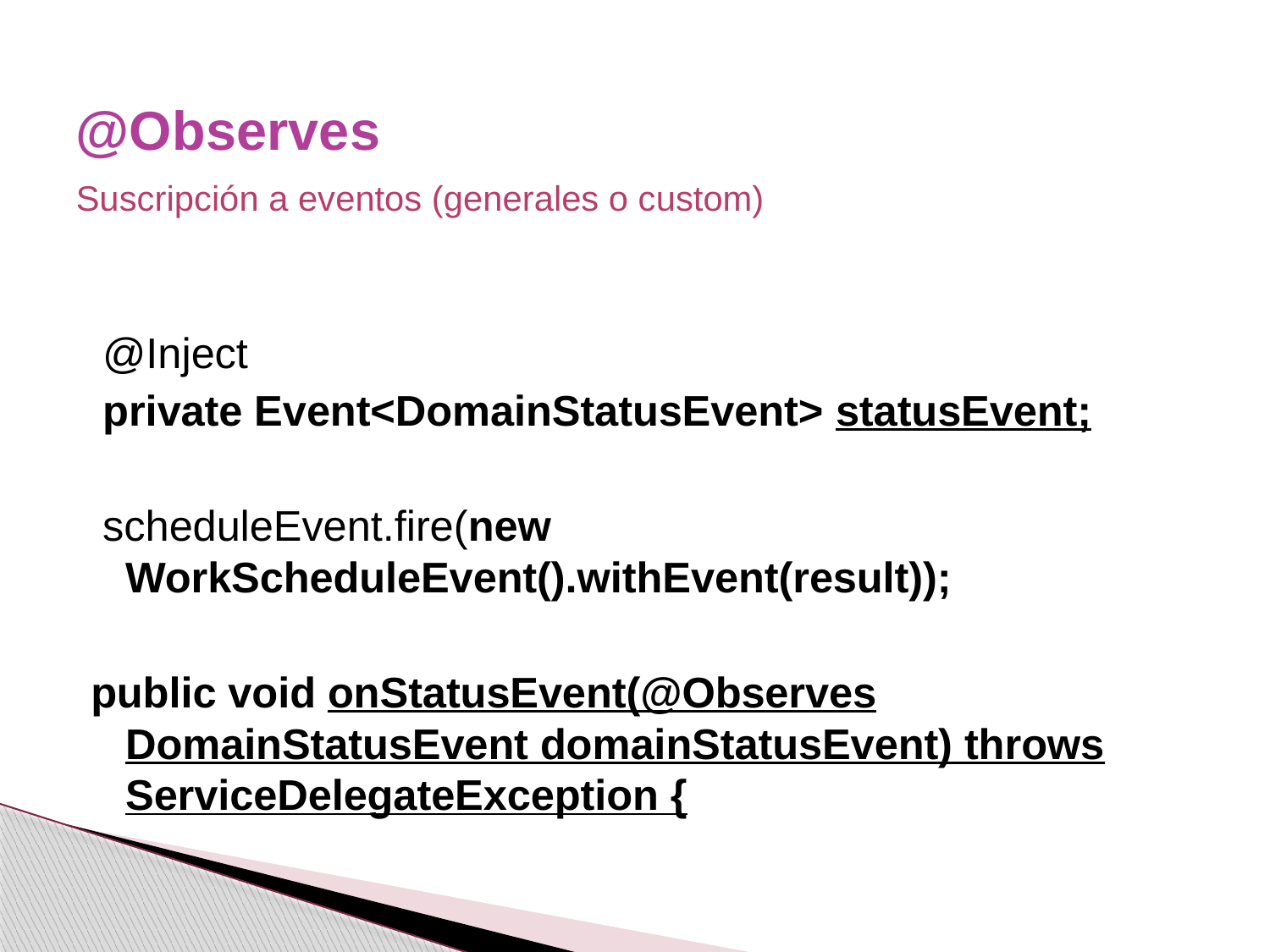

# @Observes
Suscripción a eventos (generales o custom)

 @Inject
 private Event<DomainStatusEvent> statusEvent;

 scheduleEvent.fire(new WorkScheduleEvent().withEvent(result));

public void onStatusEvent(@Observes DomainStatusEvent domainStatusEvent) throws ServiceDelegateException {